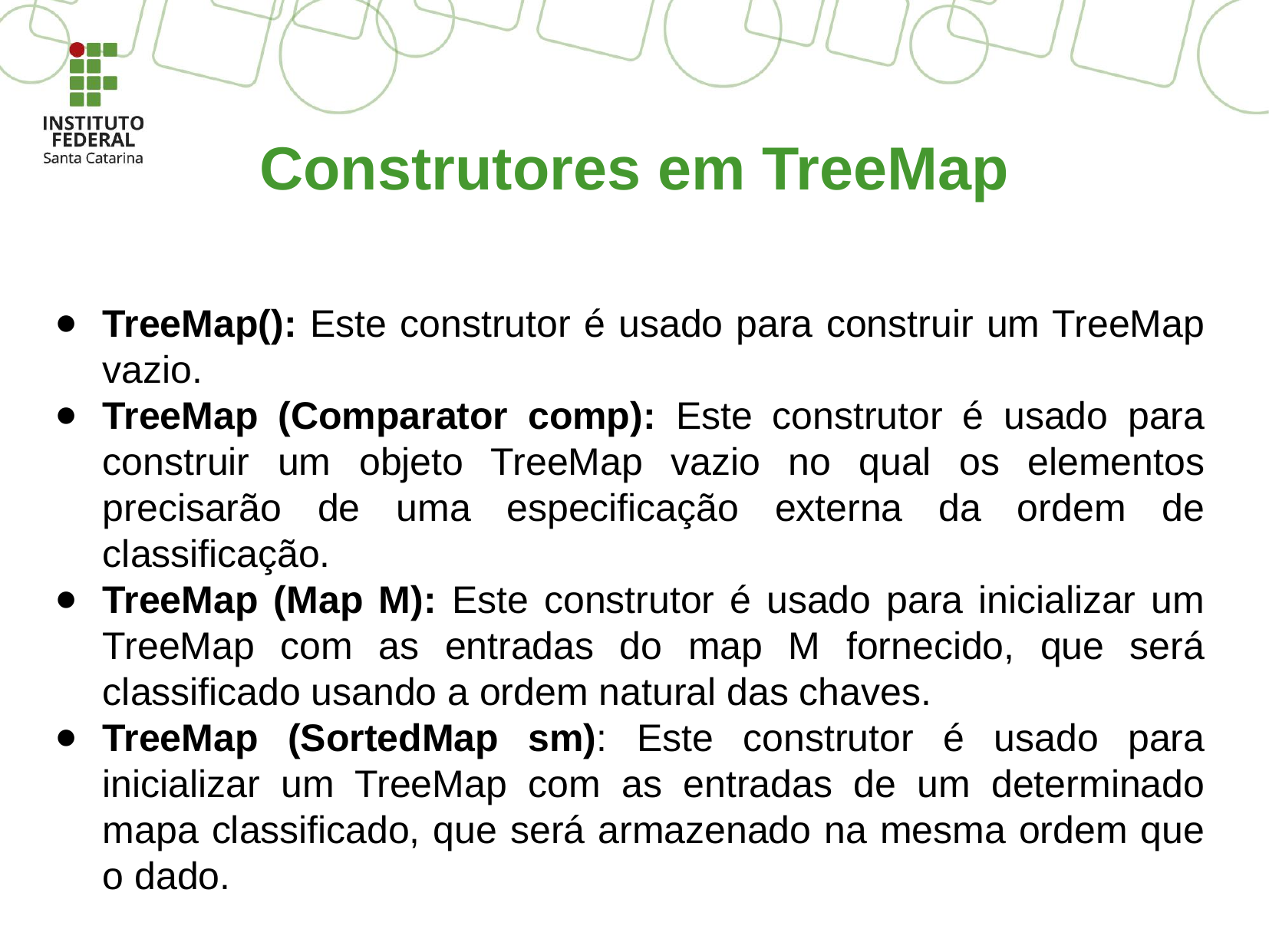

Construtores em TreeMap
TreeMap(): Este construtor é usado para construir um TreeMap vazio.
TreeMap (Comparator comp): Este construtor é usado para construir um objeto TreeMap vazio no qual os elementos precisarão de uma especificação externa da ordem de classificação.
TreeMap (Map M): Este construtor é usado para inicializar um TreeMap com as entradas do map M fornecido, que será classificado usando a ordem natural das chaves.
TreeMap (SortedMap sm): Este construtor é usado para inicializar um TreeMap com as entradas de um determinado mapa classificado, que será armazenado na mesma ordem que o dado.